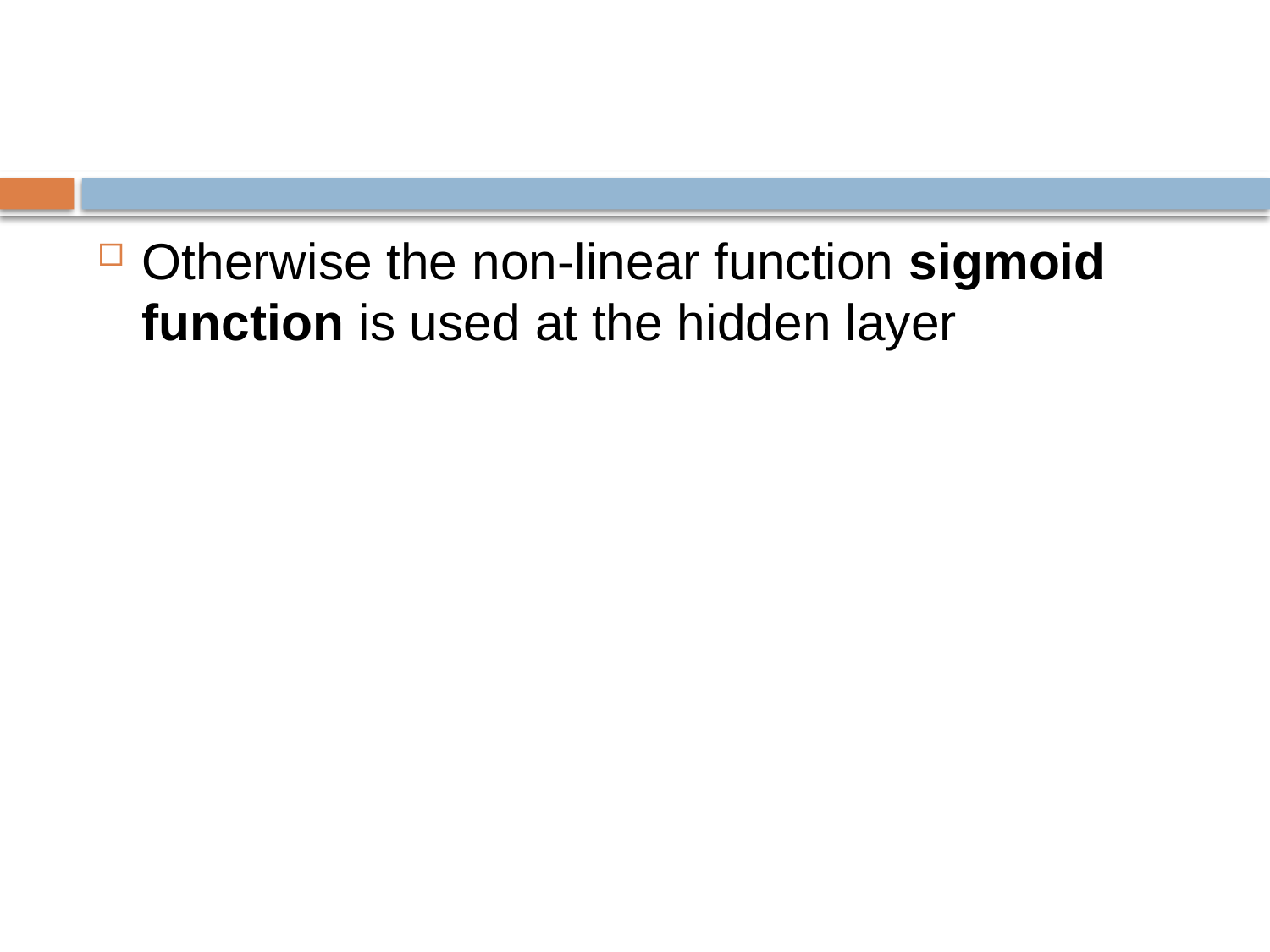

#
Otherwise the non-linear function sigmoid function is used at the hidden layer